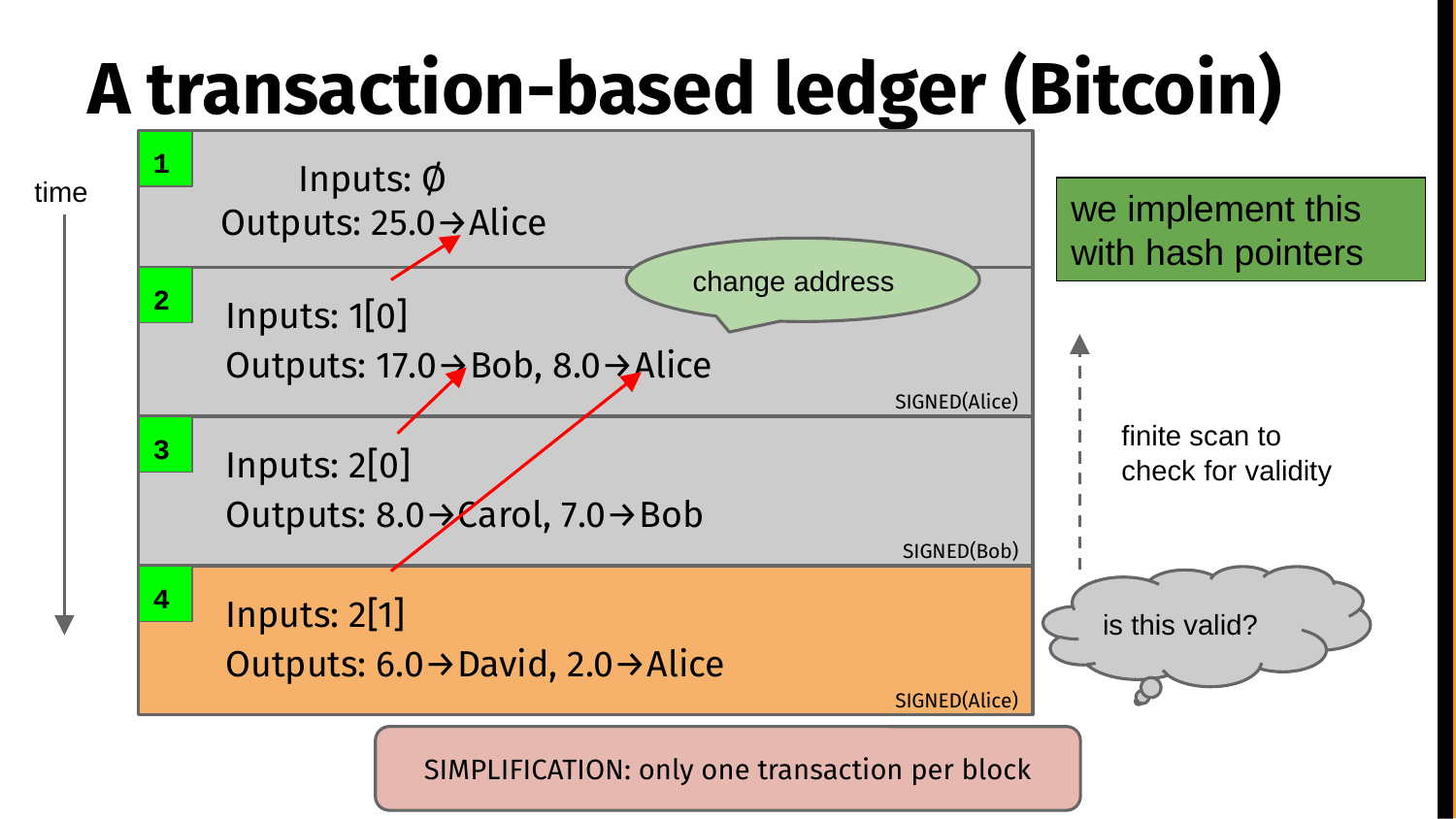

# A transaction-based ledger (Bitcoin)
	Inputs: Ø
       Outputs: 25.0→Alice
1
time
we implement this with hash pointers
change address
Inputs: 1[0]
Outputs: 17.0→Bob, 8.0→Alice
SIGNED(Alice)
2
finite scan to check for validity
Inputs: 2[0]
Outputs: 8.0→Carol, 7.0→Bob
SIGNED(Bob)
3
Inputs: 2[1]
Outputs: 6.0→David, 2.0→Alice
SIGNED(Alice)
4
is this valid?
SIMPLIFICATION: only one transaction per block